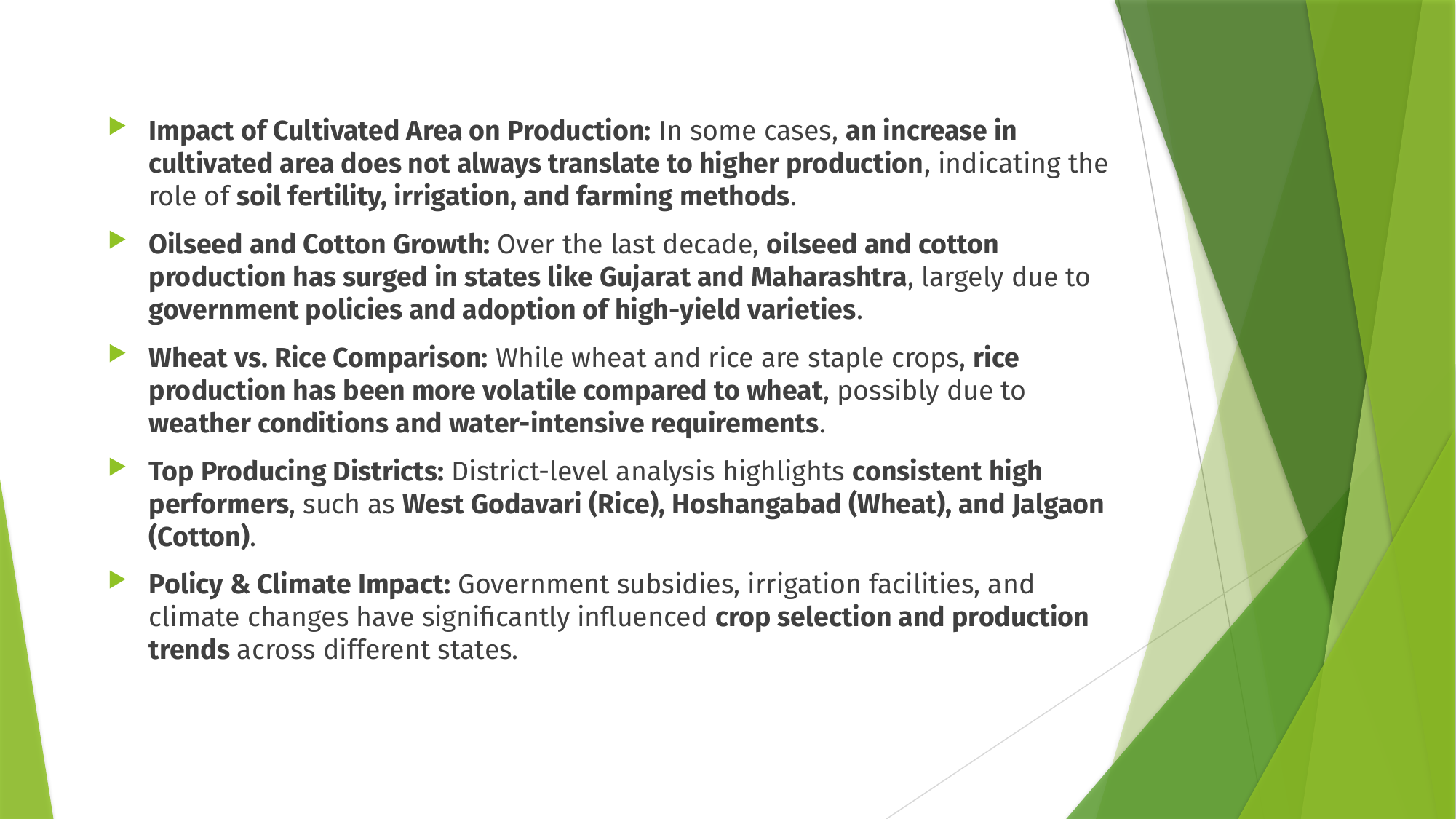

Impact of Cultivated Area on Production: In some cases, an increase in cultivated area does not always translate to higher production, indicating the role of soil fertility, irrigation, and farming methods.
Oilseed and Cotton Growth: Over the last decade, oilseed and cotton production has surged in states like Gujarat and Maharashtra, largely due to government policies and adoption of high-yield varieties.
Wheat vs. Rice Comparison: While wheat and rice are staple crops, rice production has been more volatile compared to wheat, possibly due to weather conditions and water-intensive requirements.
Top Producing Districts: District-level analysis highlights consistent high performers, such as West Godavari (Rice), Hoshangabad (Wheat), and Jalgaon (Cotton).
Policy & Climate Impact: Government subsidies, irrigation facilities, and climate changes have significantly influenced crop selection and production trends across different states.